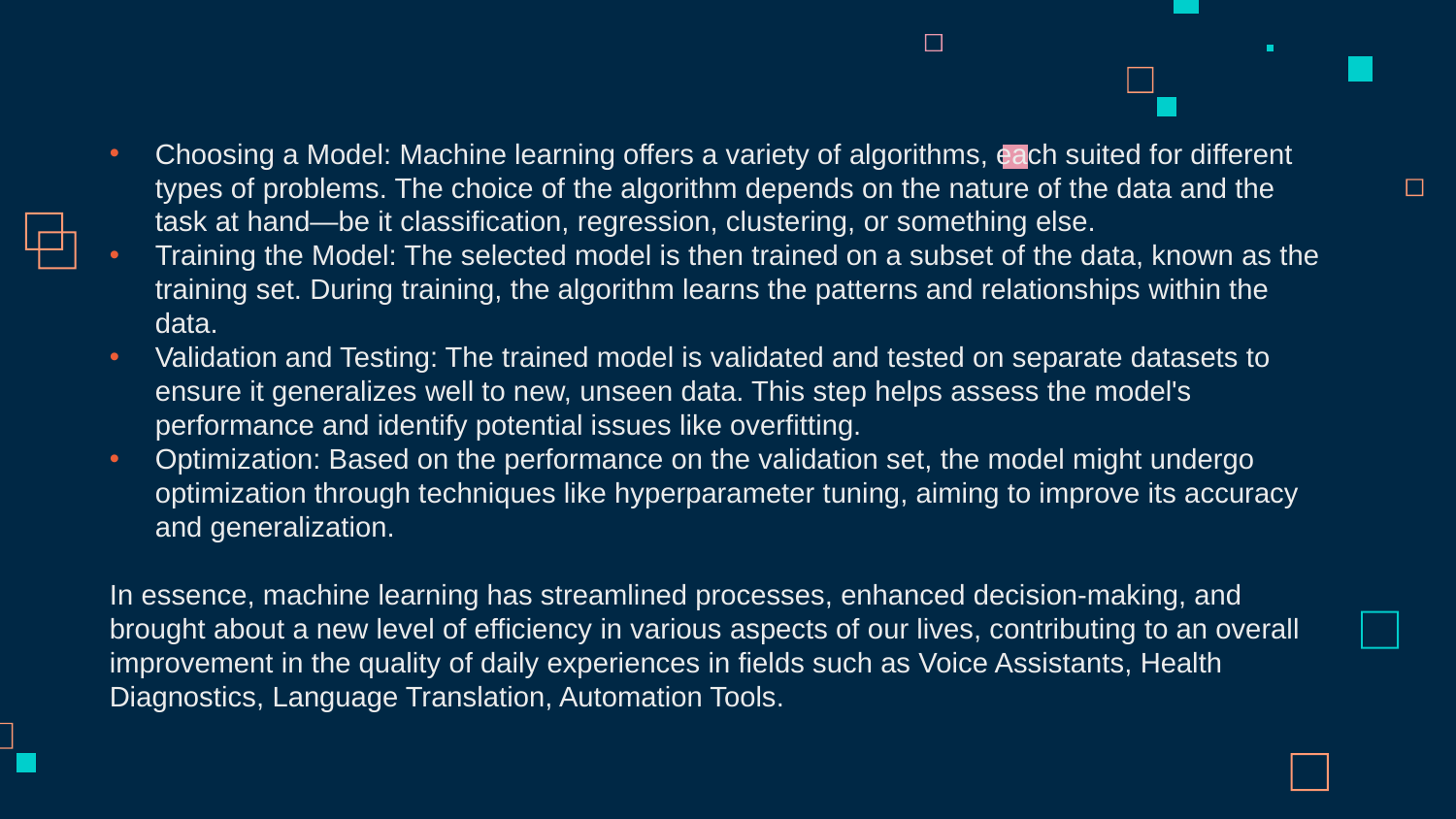

Choosing a Model: Machine learning offers a variety of algorithms, each suited for different types of problems. The choice of the algorithm depends on the nature of the data and the task at hand—be it classification, regression, clustering, or something else.
Training the Model: The selected model is then trained on a subset of the data, known as the training set. During training, the algorithm learns the patterns and relationships within the data.
Validation and Testing: The trained model is validated and tested on separate datasets to ensure it generalizes well to new, unseen data. This step helps assess the model's performance and identify potential issues like overfitting.
Optimization: Based on the performance on the validation set, the model might undergo optimization through techniques like hyperparameter tuning, aiming to improve its accuracy and generalization.

In essence, machine learning has streamlined processes, enhanced decision-making, and brought about a new level of efficiency in various aspects of our lives, contributing to an overall improvement in the quality of daily experiences in fields such as Voice Assistants, Health Diagnostics, Language Translation, Automation Tools.